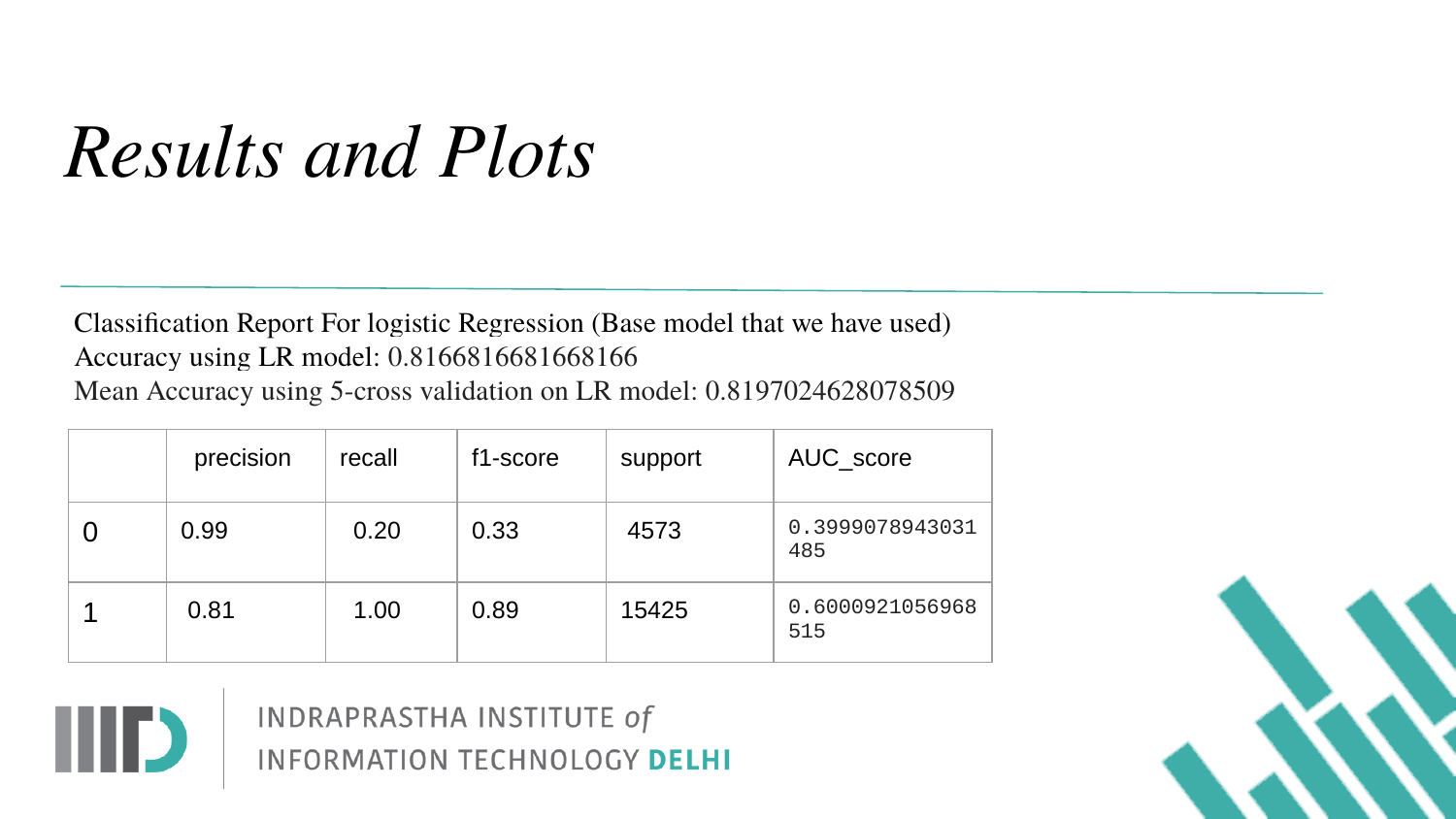

# Results and Plots
Classification Report For logistic Regression (Base model that we have used)
Accuracy using LR model: 0.8166816681668166
Mean Accuracy using 5-cross validation on LR model: 0.8197024628078509

|  | precision | recall | f1-score | support | AUC\_score |
| --- | --- | --- | --- | --- | --- |
| 0 | 0.99 | 0.20 | 0.33 | 4573 | 0.3999078943031485 |
| 1 | 0.81 | 1.00 | 0.89 | 15425 | 0.6000921056968515 |